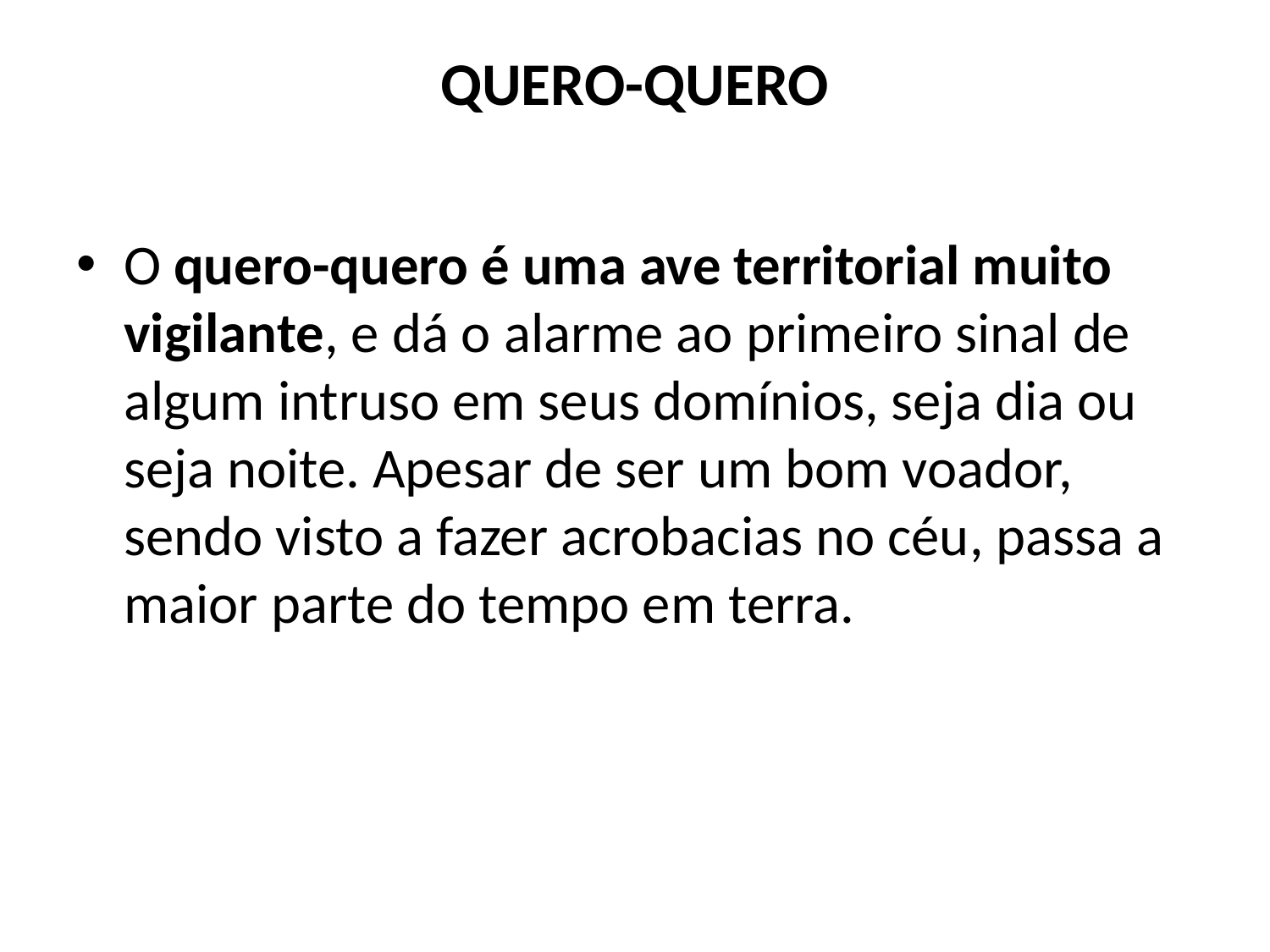

# QUERO-QUERO
O quero-quero é uma ave territorial muito vigilante, e dá o alarme ao primeiro sinal de algum intruso em seus domínios, seja dia ou seja noite. Apesar de ser um bom voador, sendo visto a fazer acrobacias no céu, passa a maior parte do tempo em terra.